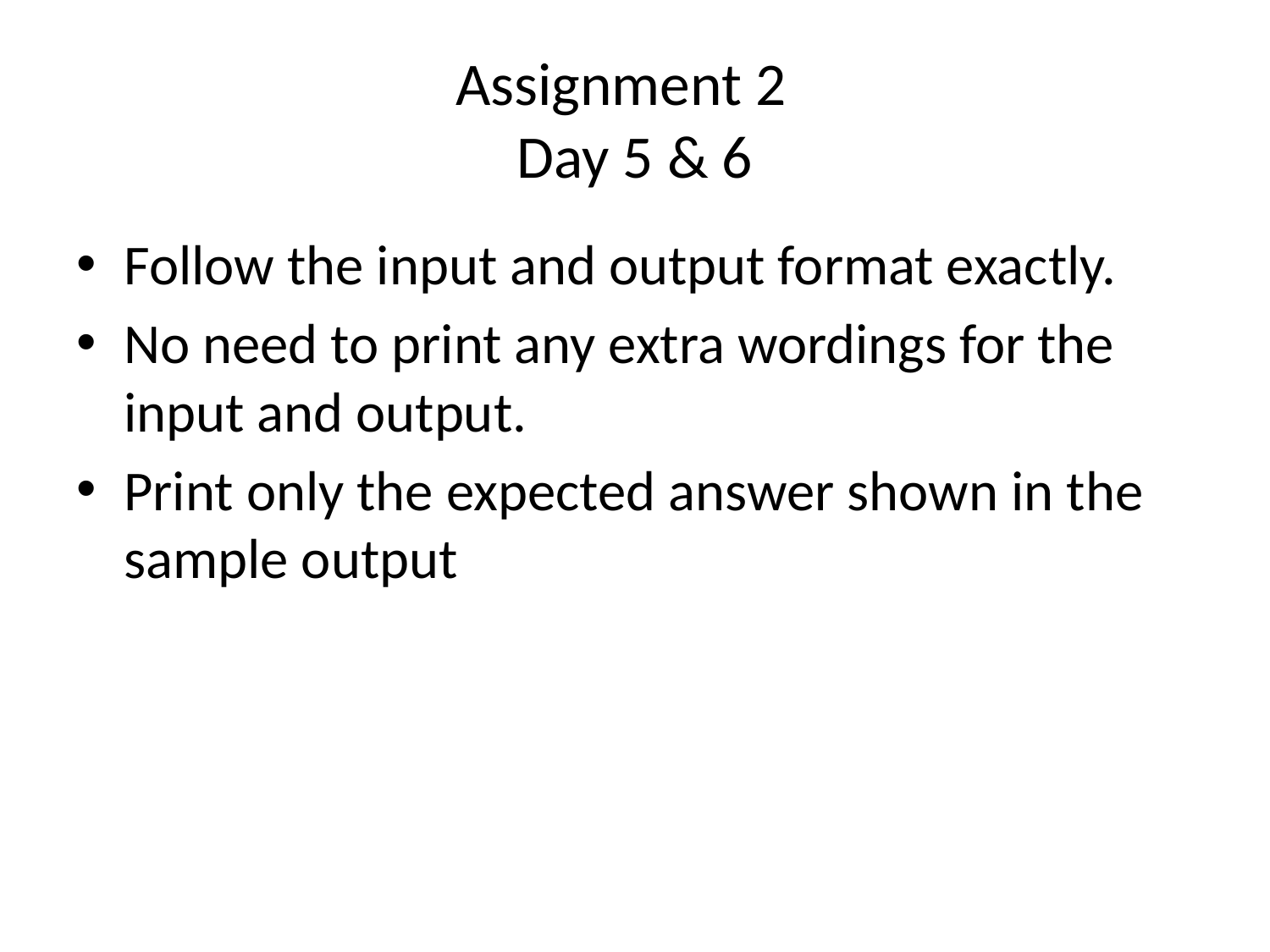

# Assignment 2 Day 5 & 6
Follow the input and output format exactly.
No need to print any extra wordings for the input and output.
Print only the expected answer shown in the sample output